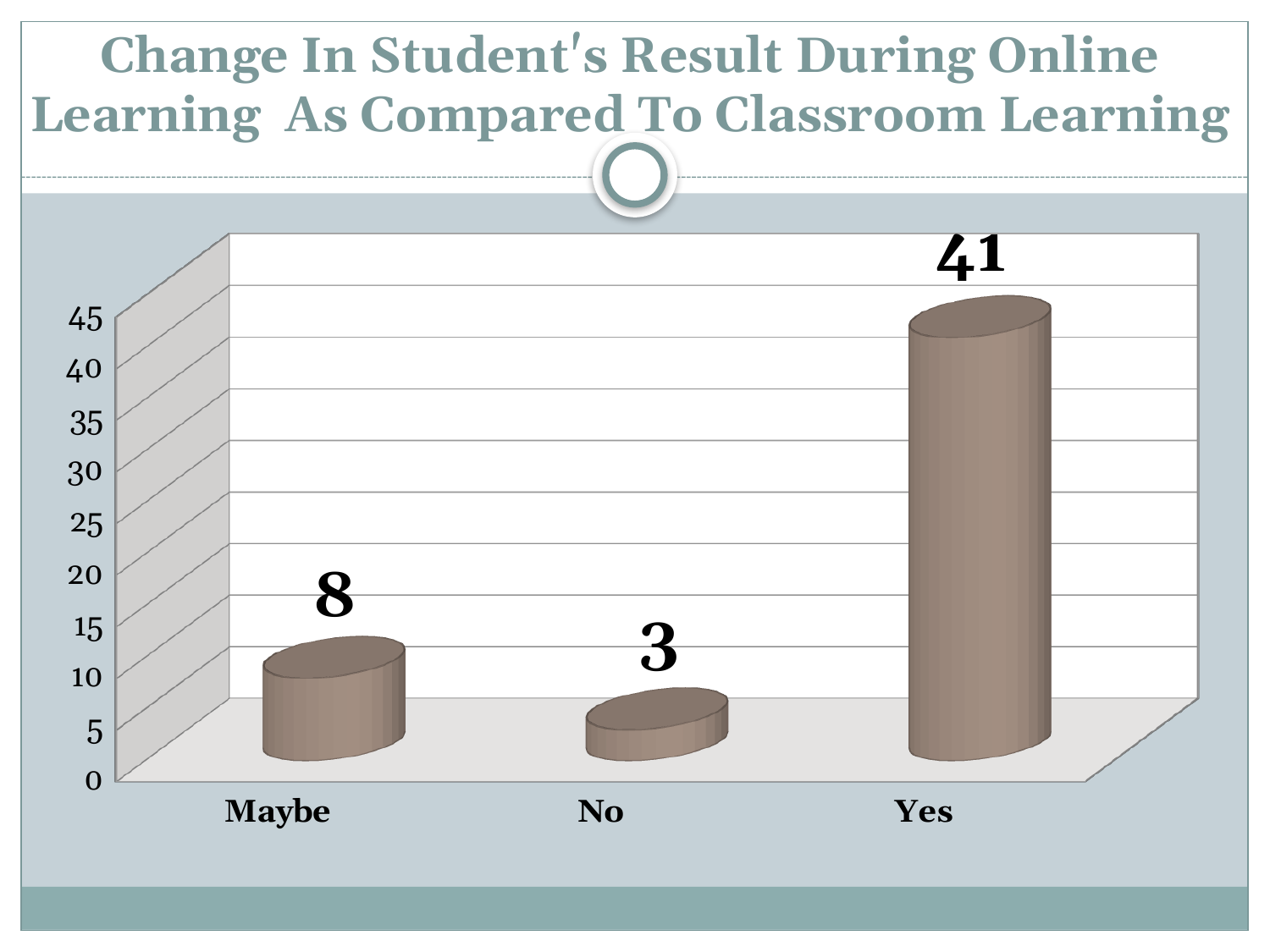

# Change In Student's Result During Online Learning  As Compared To Classroom Learning

[unsupported chart]